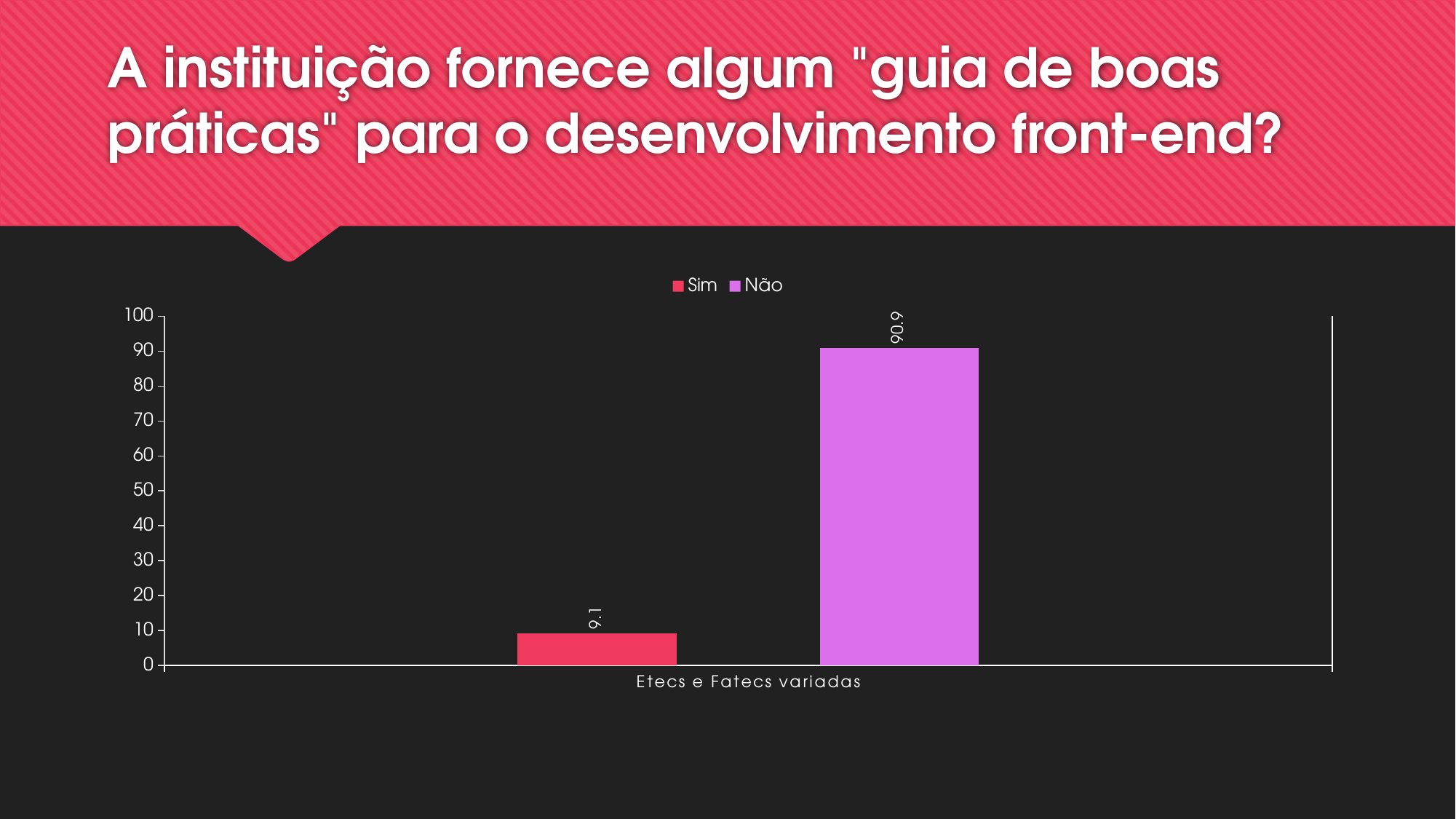

# A instituição fornece algum "guia de boas práticas" para o desenvolvimento front-end?

### Chart

| Category | Sim | Não |
|---|---|---|
| Etecs e Fatecs variadas | 9.1 | 90.9 |